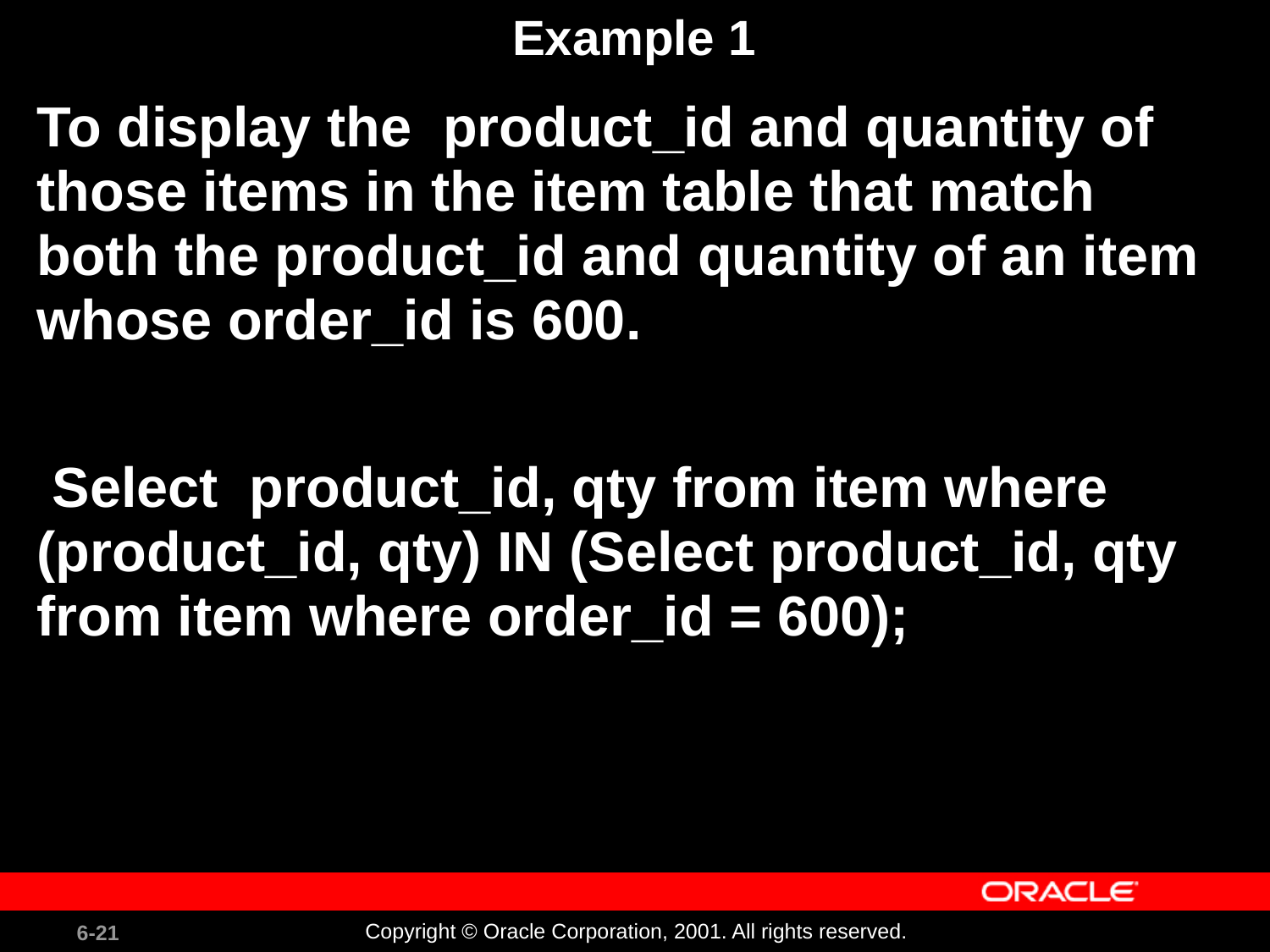

# Example 1
To display the  product_id and quantity of those items in the item table that match both the product_id and quantity of an item whose order_id is 600.

 Select  product_id, qty from item where (product_id, qty) IN (Select product_id, qty from item where order_id = 600);